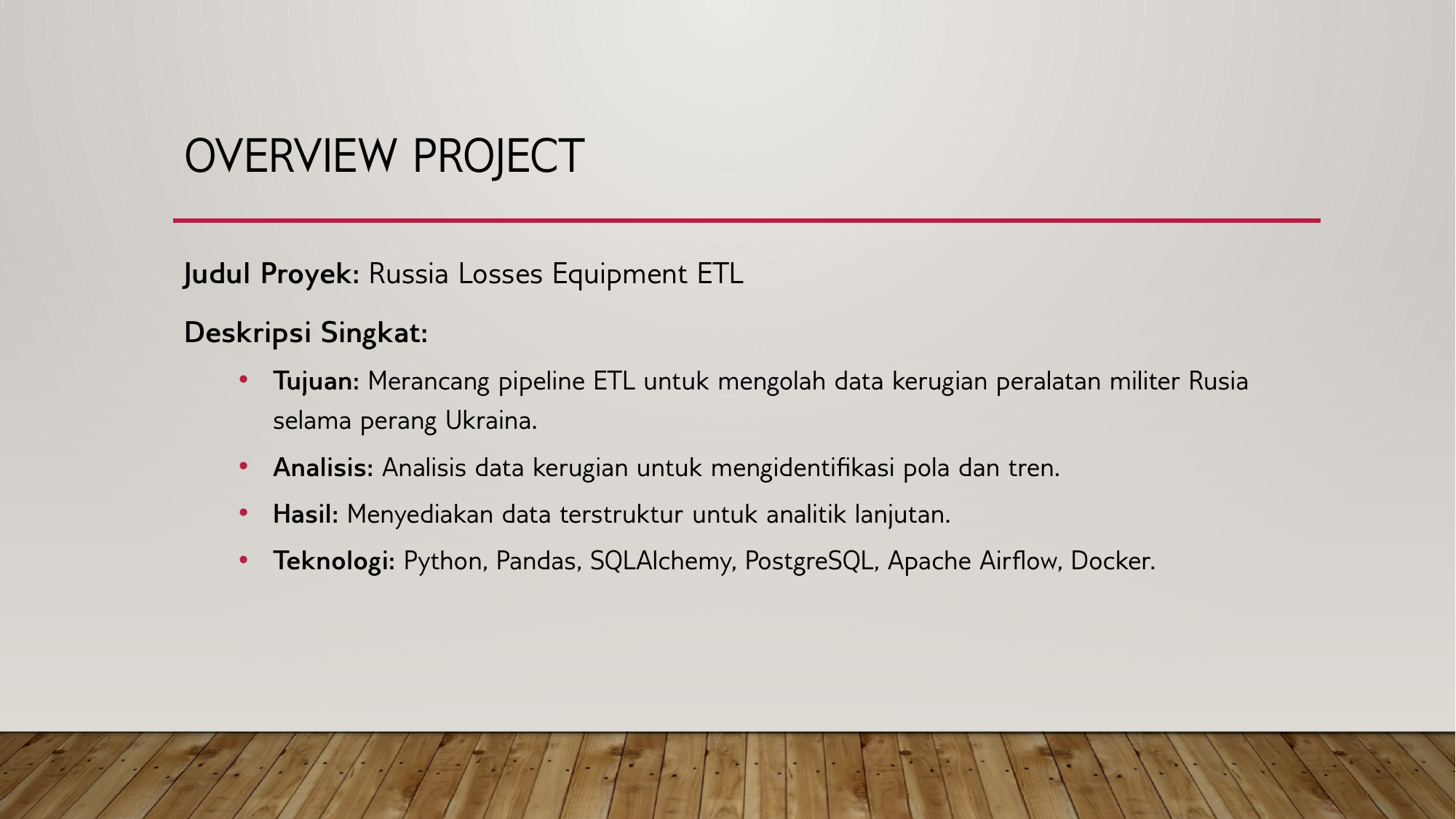

# Overview Project
Judul Proyek: Russia Losses Equipment ETL
Deskripsi Singkat:
Tujuan: Merancang pipeline ETL untuk mengolah data kerugian peralatan militer Rusia selama perang Ukraina.
Analisis: Analisis data kerugian untuk mengidentifikasi pola dan tren.
Hasil: Menyediakan data terstruktur untuk analitik lanjutan.
Teknologi: Python, Pandas, SQLAlchemy, PostgreSQL, Apache Airflow, Docker.